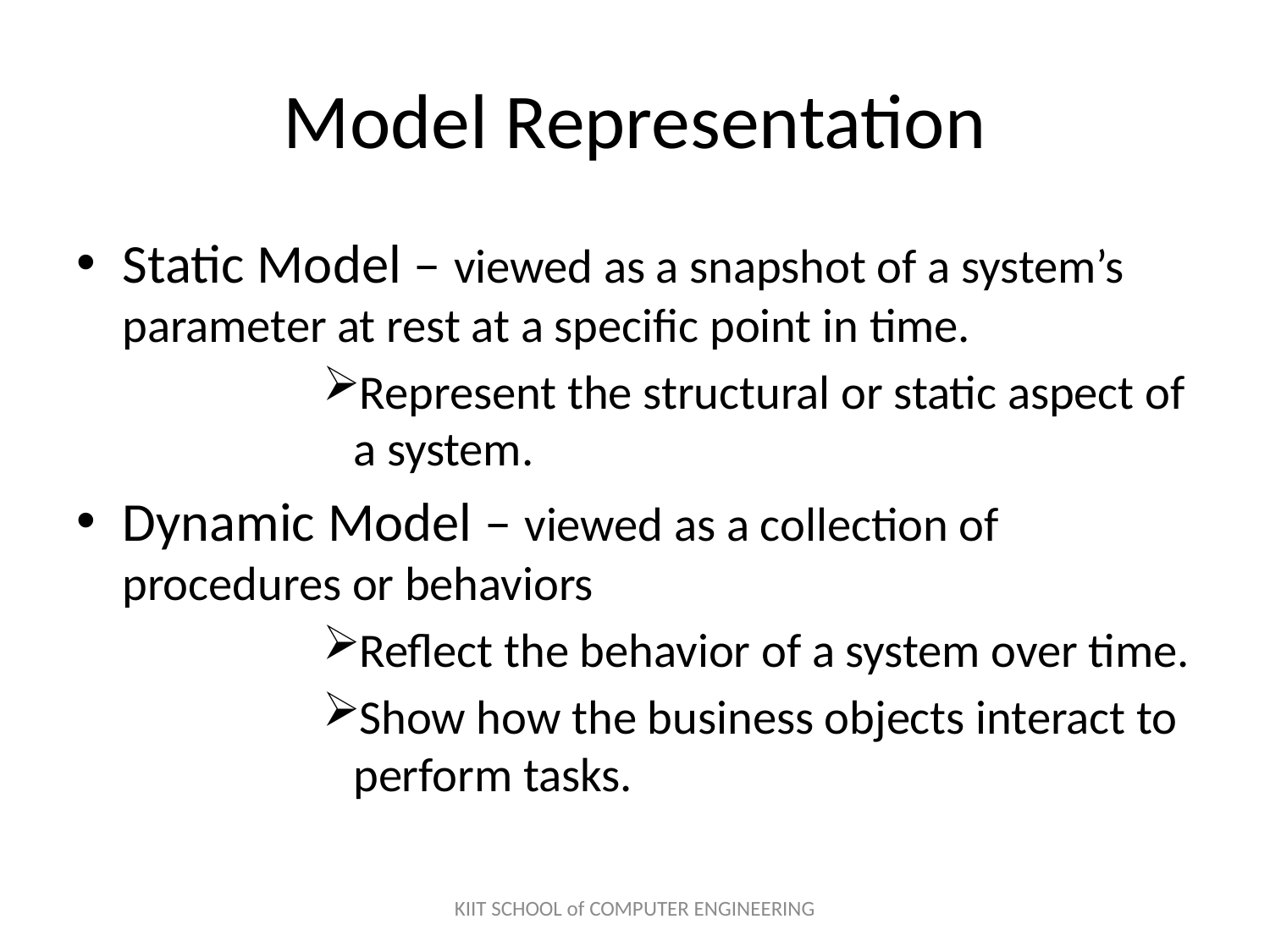

# Model Representation
Static Model – viewed as a snapshot of a system’s parameter at rest at a specific point in time.
Represent the structural or static aspect of a system.
Dynamic Model – viewed as a collection of procedures or behaviors
Reflect the behavior of a system over time.
Show how the business objects interact to perform tasks.
KIIT SCHOOL of COMPUTER ENGINEERING
5